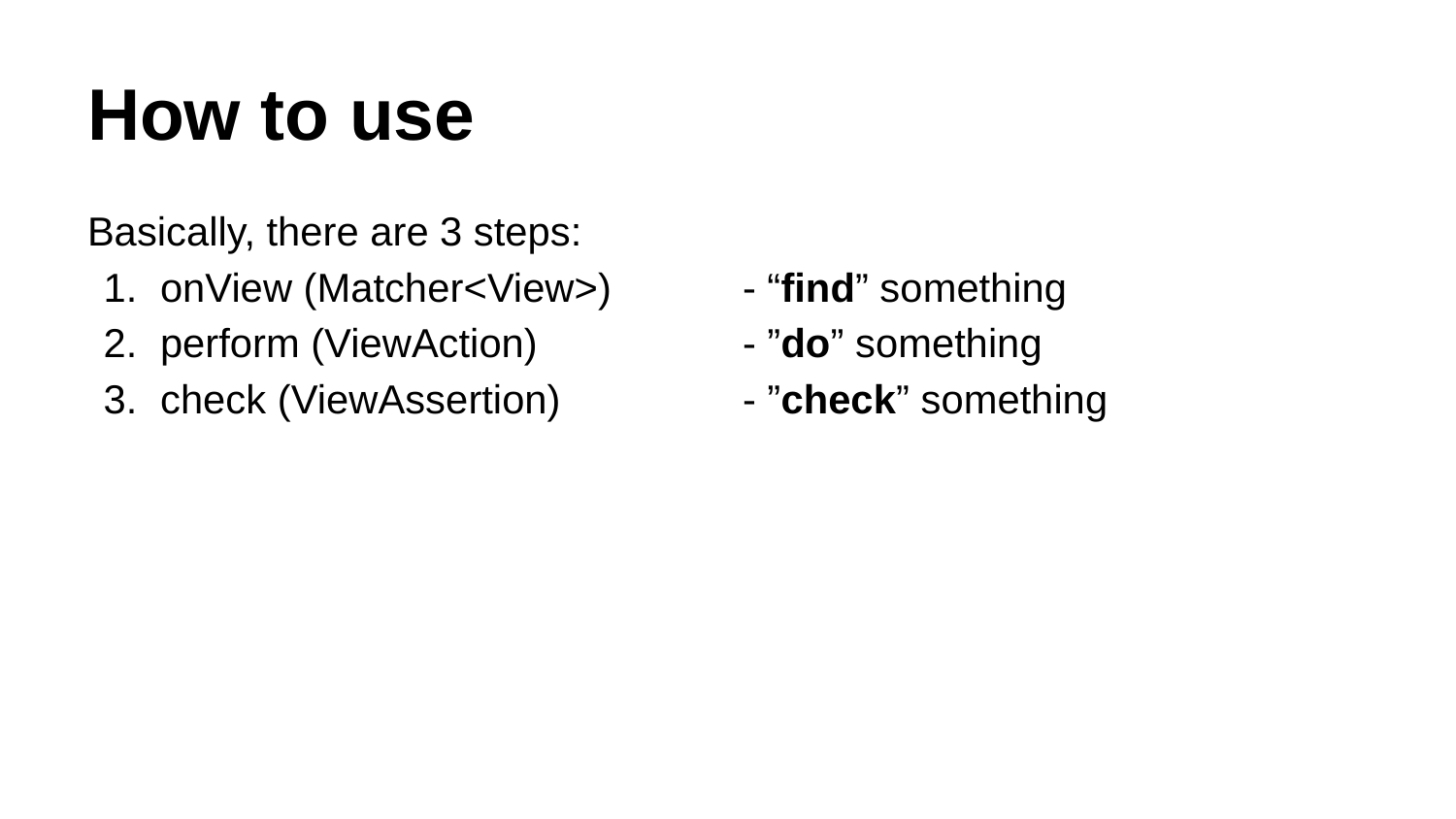

# How to use
Basically, there are 3 steps:
onView (Matcher<View>)	- “find” something
perform (ViewAction)		- ”do” something
check (ViewAssertion)		- ”check” something